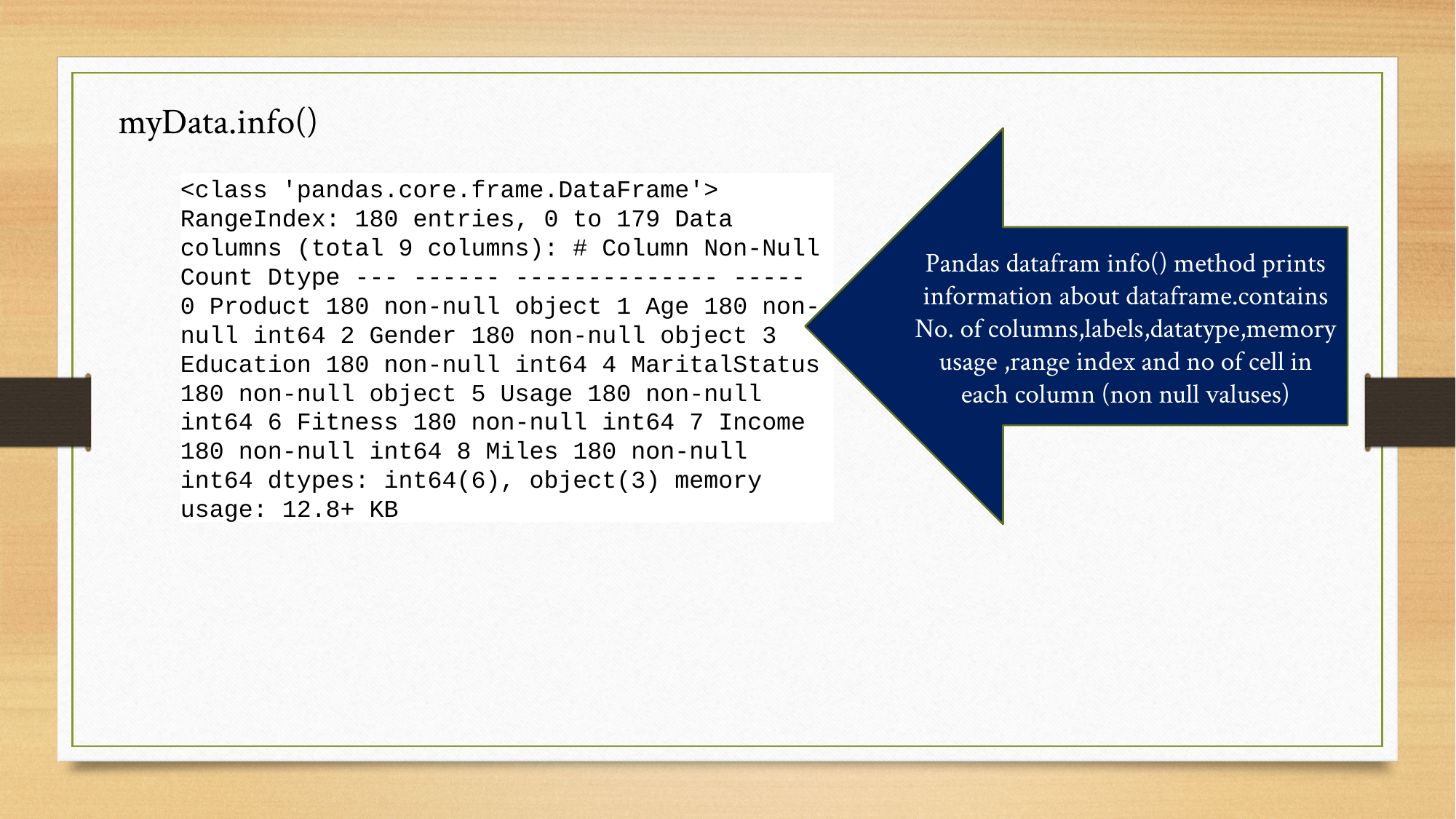

myData.info()
Pandas datafram info() method prints information about dataframe.contains
No. of columns,labels,datatype,memory usage ,range index and no of cell in each column (non null valuses)
<class 'pandas.core.frame.DataFrame'> RangeIndex: 180 entries, 0 to 179 Data columns (total 9 columns): # Column Non-Null Count Dtype --- ------ -------------- ----- 0 Product 180 non-null object 1 Age 180 non-null int64 2 Gender 180 non-null object 3 Education 180 non-null int64 4 MaritalStatus 180 non-null object 5 Usage 180 non-null int64 6 Fitness 180 non-null int64 7 Income 180 non-null int64 8 Miles 180 non-null int64 dtypes: int64(6), object(3) memory usage: 12.8+ KB